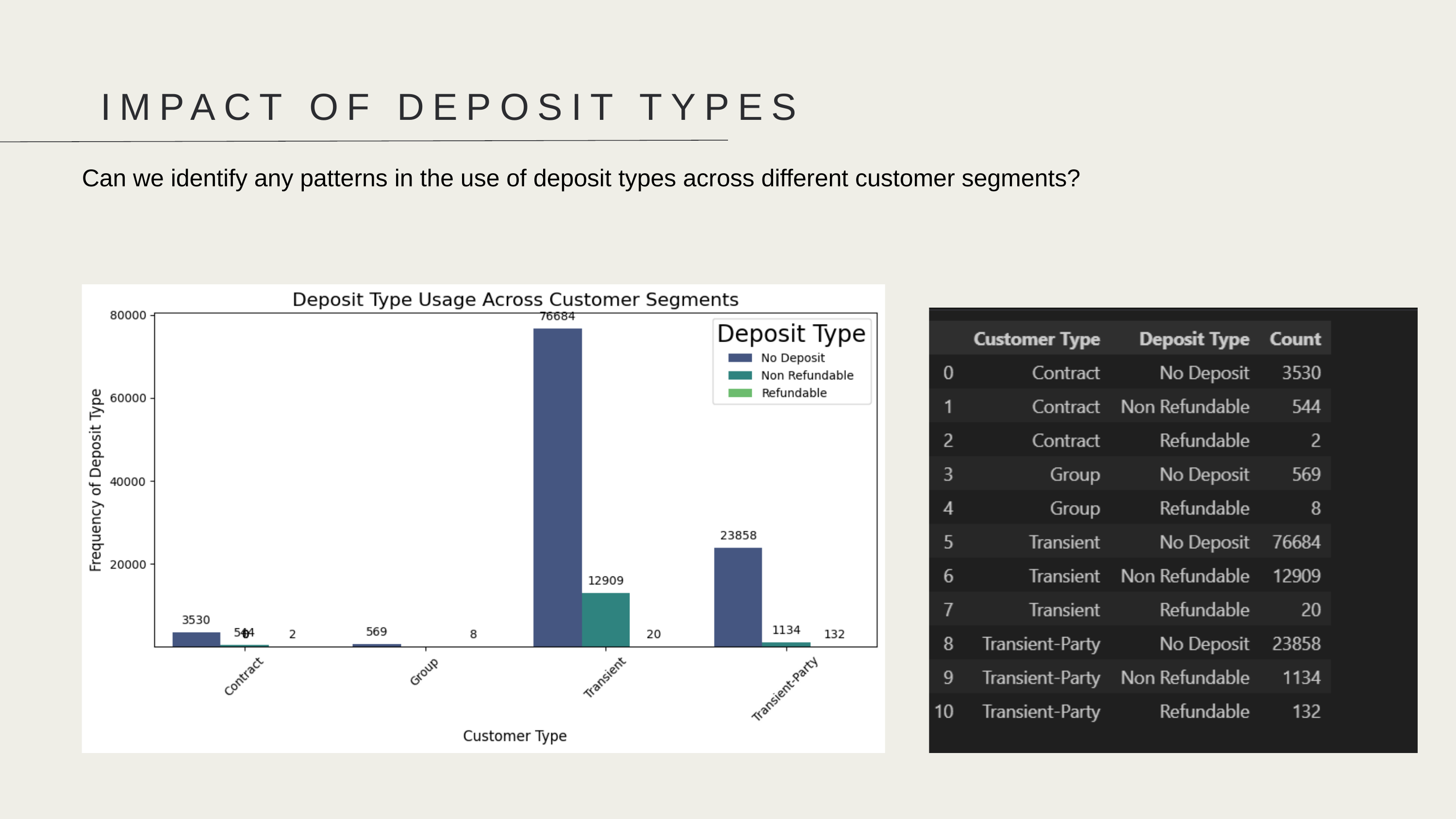

IMPACT OF DEPOSIT TYPES

Can we identify any patterns in the use of deposit types across different customer segments?